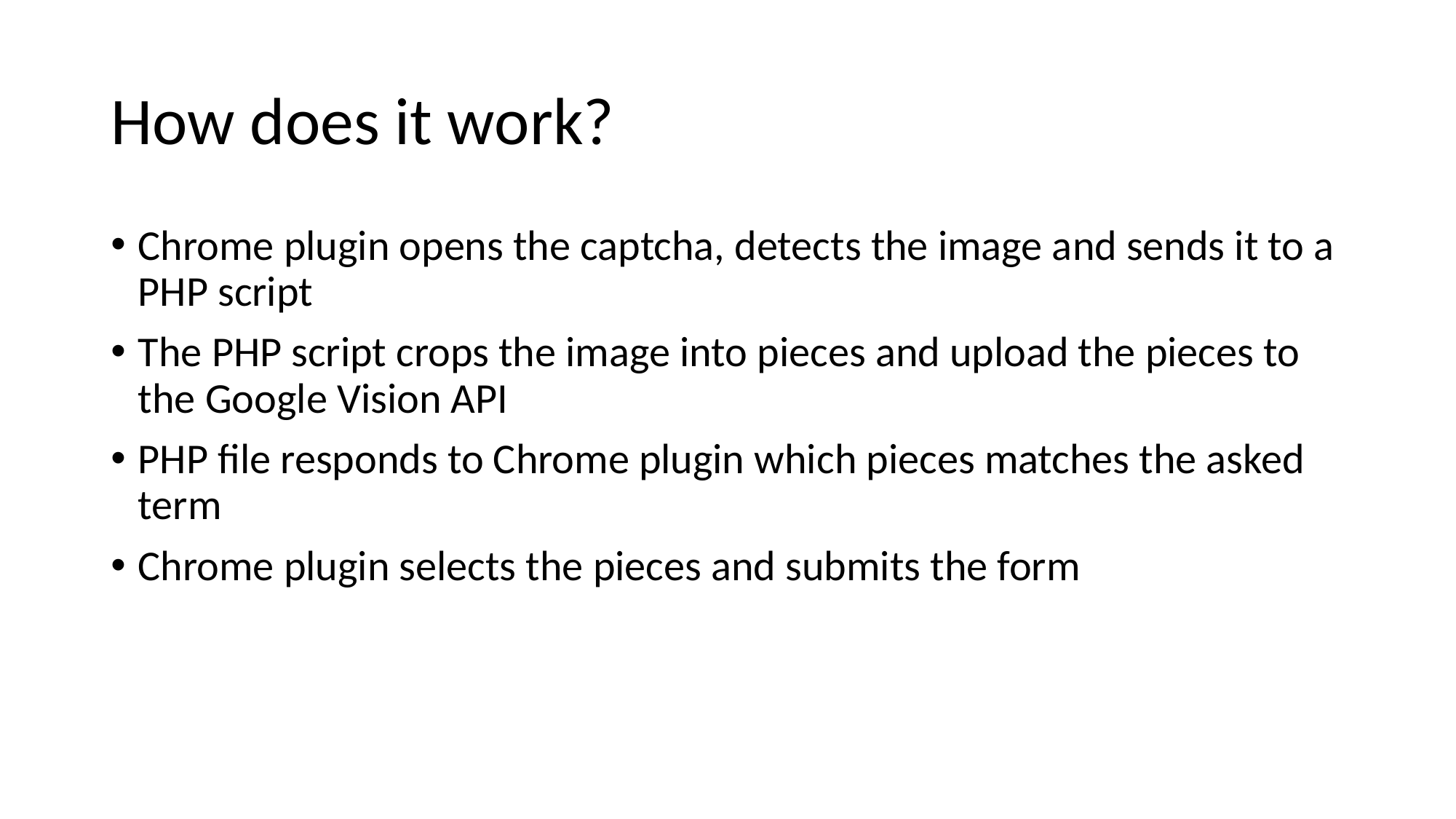

# How does it work?
Chrome plugin opens the captcha, detects the image and sends it to a PHP script
The PHP script crops the image into pieces and upload the pieces to the Google Vision API
PHP file responds to Chrome plugin which pieces matches the asked term
Chrome plugin selects the pieces and submits the form